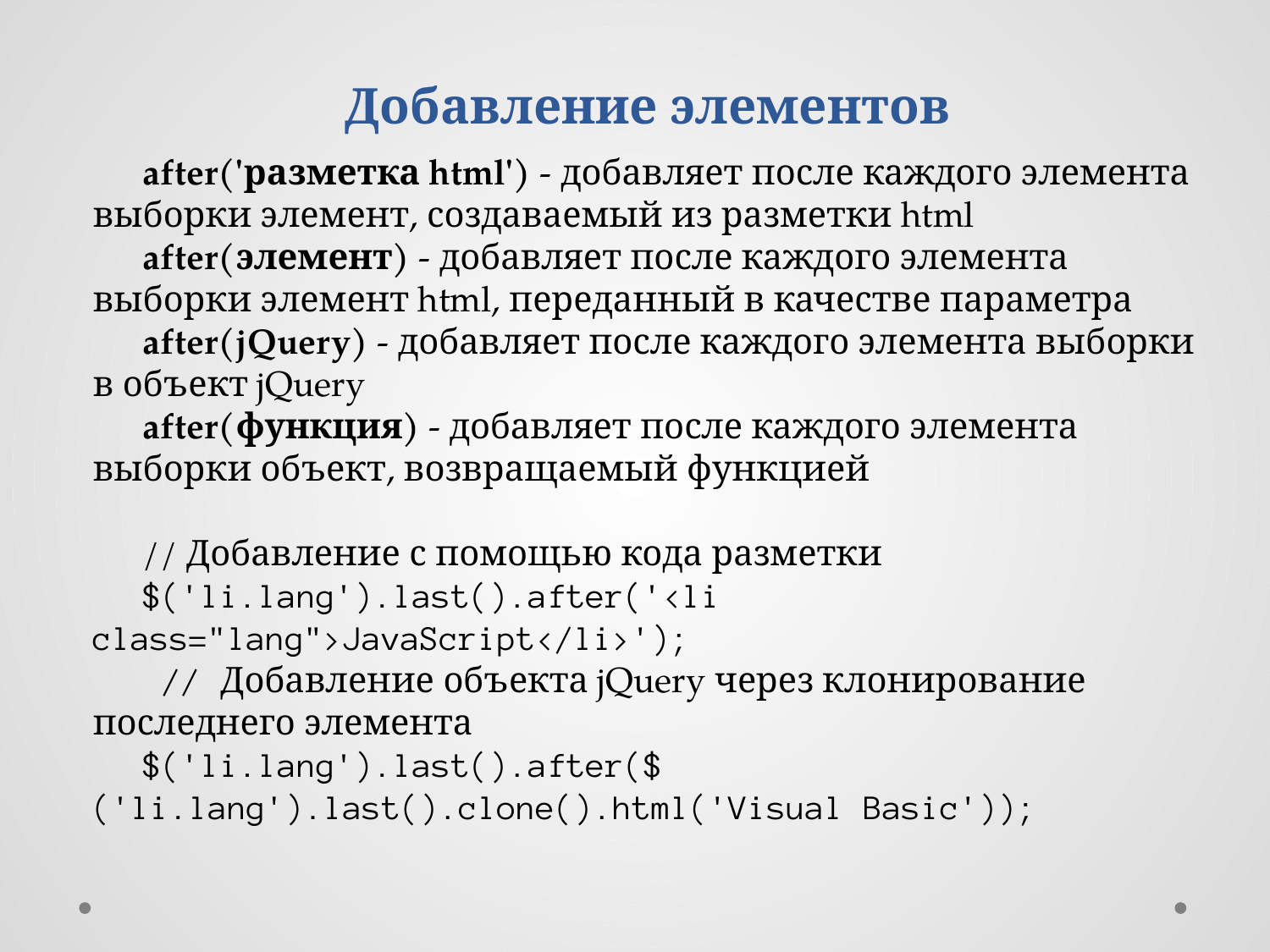

Добавление элементов
after('разметка html') - добавляет после каждого элемента выборки элемент, создаваемый из разметки html
after(элемент) - добавляет после каждого элемента выборки элемент html, переданный в качестве параметра
after(jQuery) - добавляет после каждого элемента выборки в объект jQuery
after(функция) - добавляет после каждого элемента выборки объект, возвращаемый функцией

// Добавление с помощью кода разметки
$('li.lang').last().after('<li class="lang">JavaScript</li>');
 // Добавление объекта jQuery через клонирование последнего элемента
$('li.lang').last().after($('li.lang').last().clone().html('Visual Basic'));